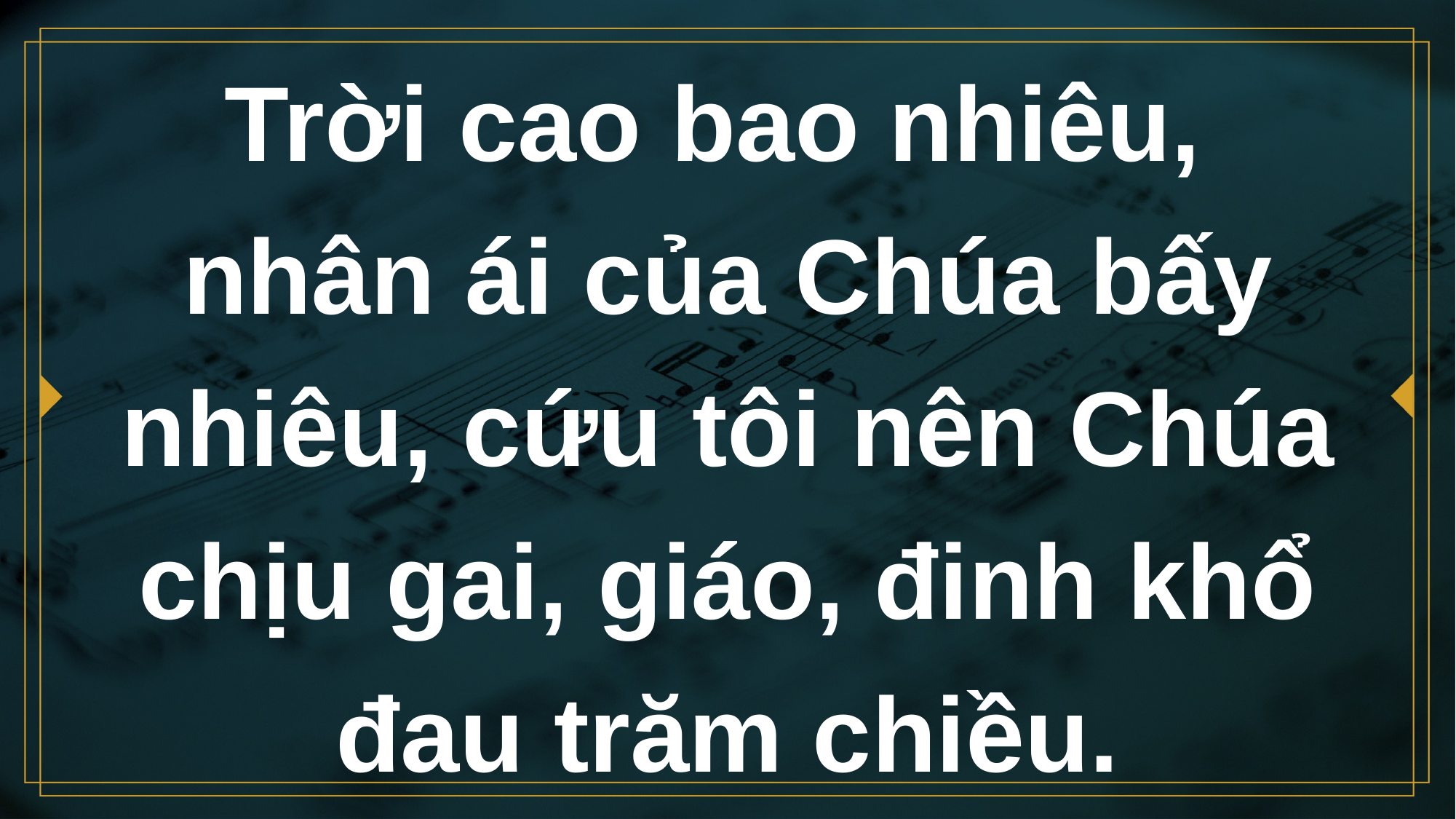

# Trời cao bao nhiêu, nhân ái của Chúa bấy nhiêu, cứu tôi nên Chúa chịu gai, giáo, đinh khổ đau trăm chiều.